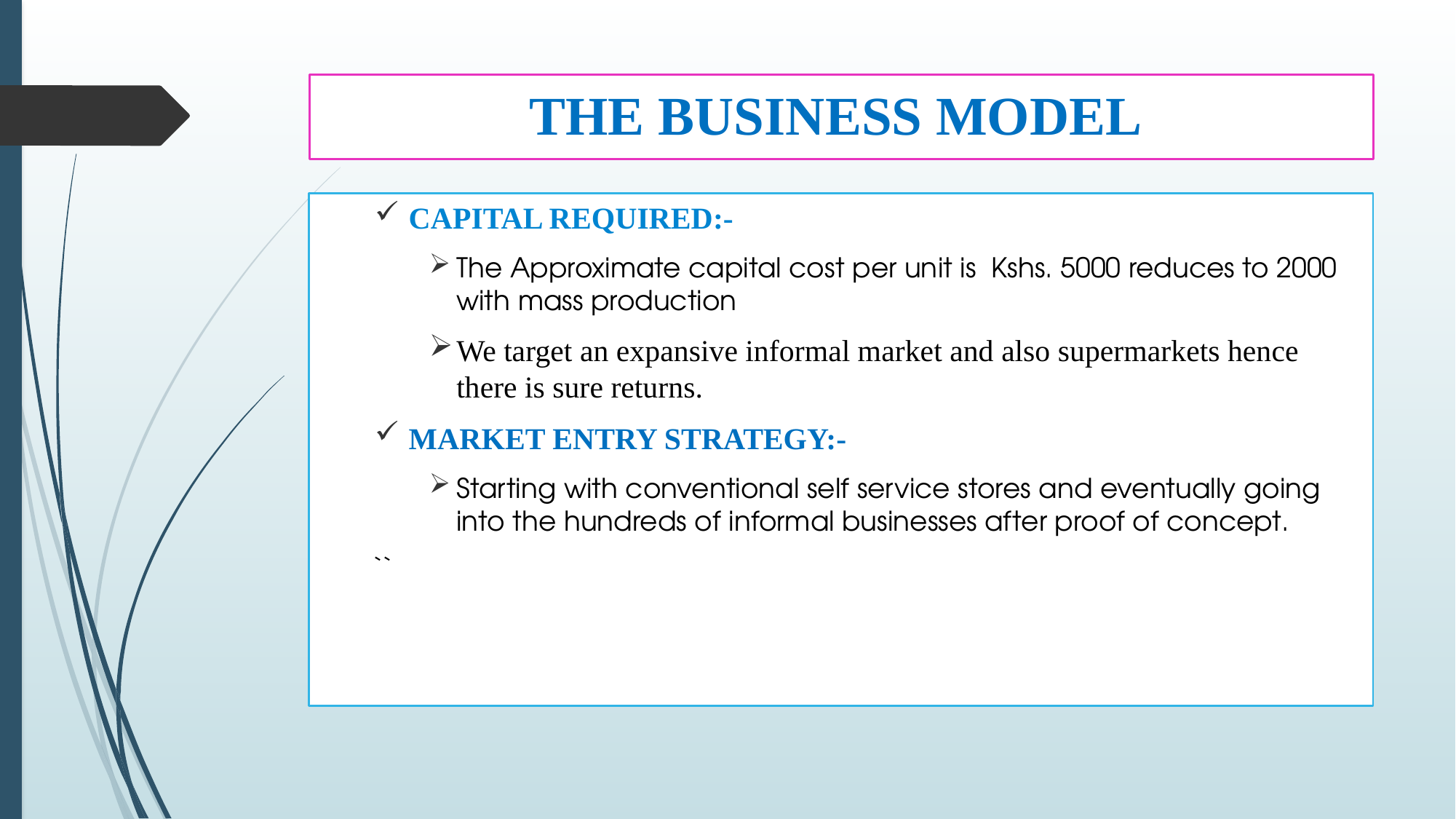

# THE BUSINESS MODEL
CAPITAL REQUIRED:-
The Approximate capital cost per unit is  Kshs. 5000 reduces to 2000 with mass production
We target an expansive informal market and also supermarkets hence there is sure returns.
MARKET ENTRY STRATEGY:-
Starting with conventional self service stores and eventually going into the hundreds of informal businesses after proof of concept.
``